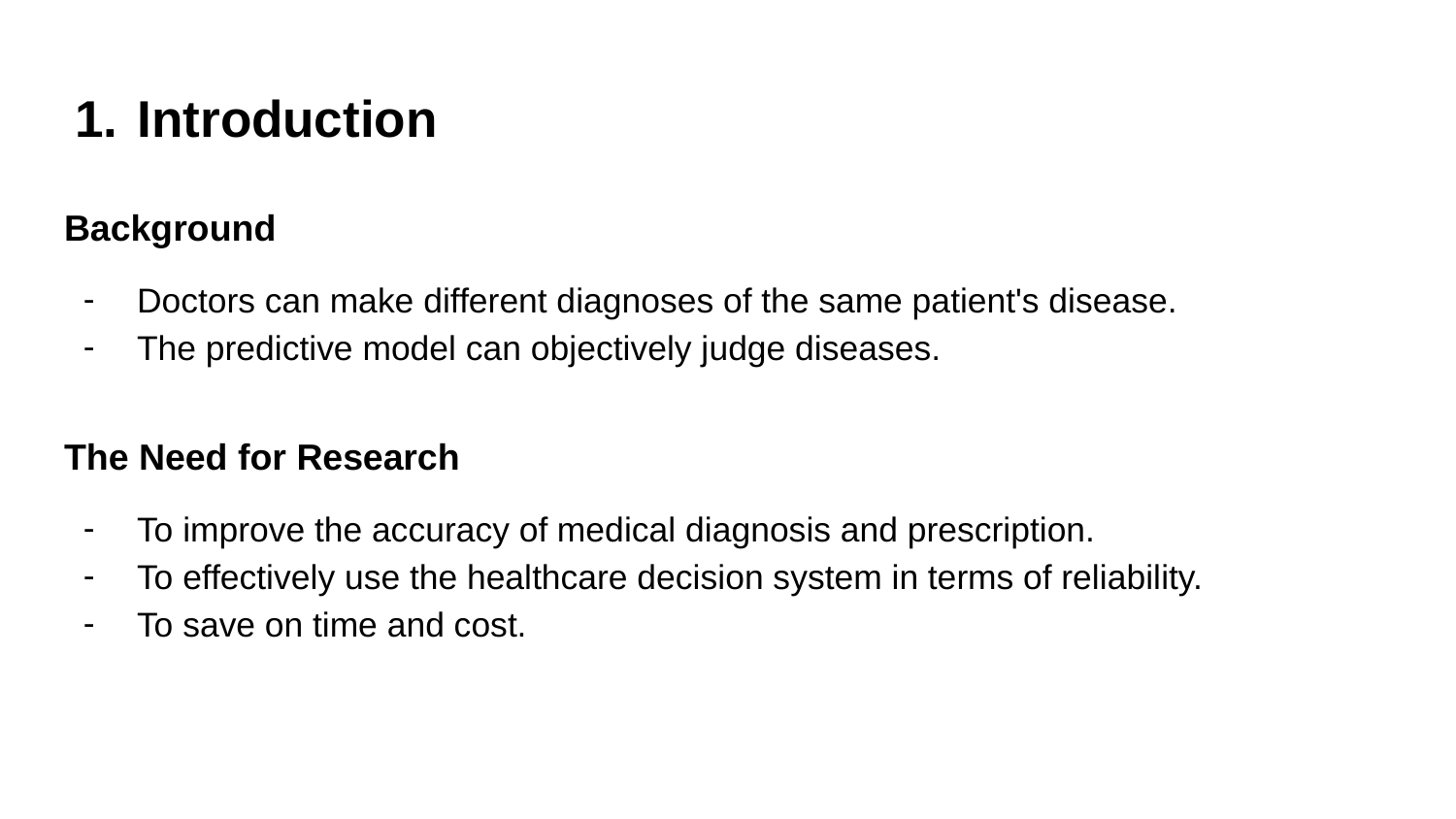

# Introduction
Background
Doctors can make different diagnoses of the same patient's disease.
The predictive model can objectively judge diseases.

The Need for Research
To improve the accuracy of medical diagnosis and prescription.
To effectively use the healthcare decision system in terms of reliability.
To save on time and cost.